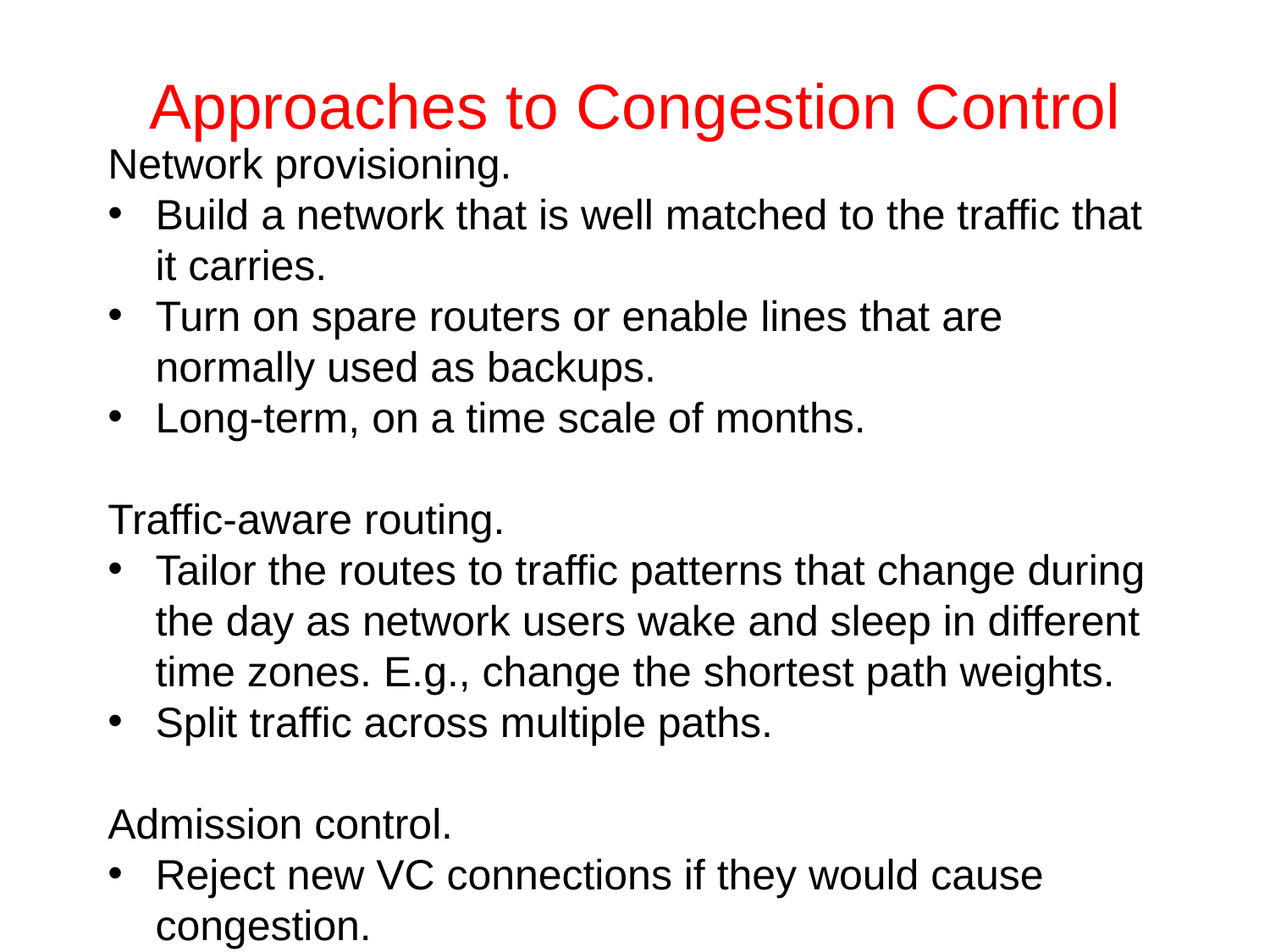

# Approaches to Congestion Control
Network provisioning.
Build a network that is well matched to the traffic that it carries.
Turn on spare routers or enable lines that are normally used as backups.
Long-term, on a time scale of months.

Traffic-aware routing.
Tailor the routes to traffic patterns that change during the day as network users wake and sleep in different time zones. E.g., change the shortest path weights.
Split traffic across multiple paths.

Admission control.
Reject new VC connections if they would cause congestion.